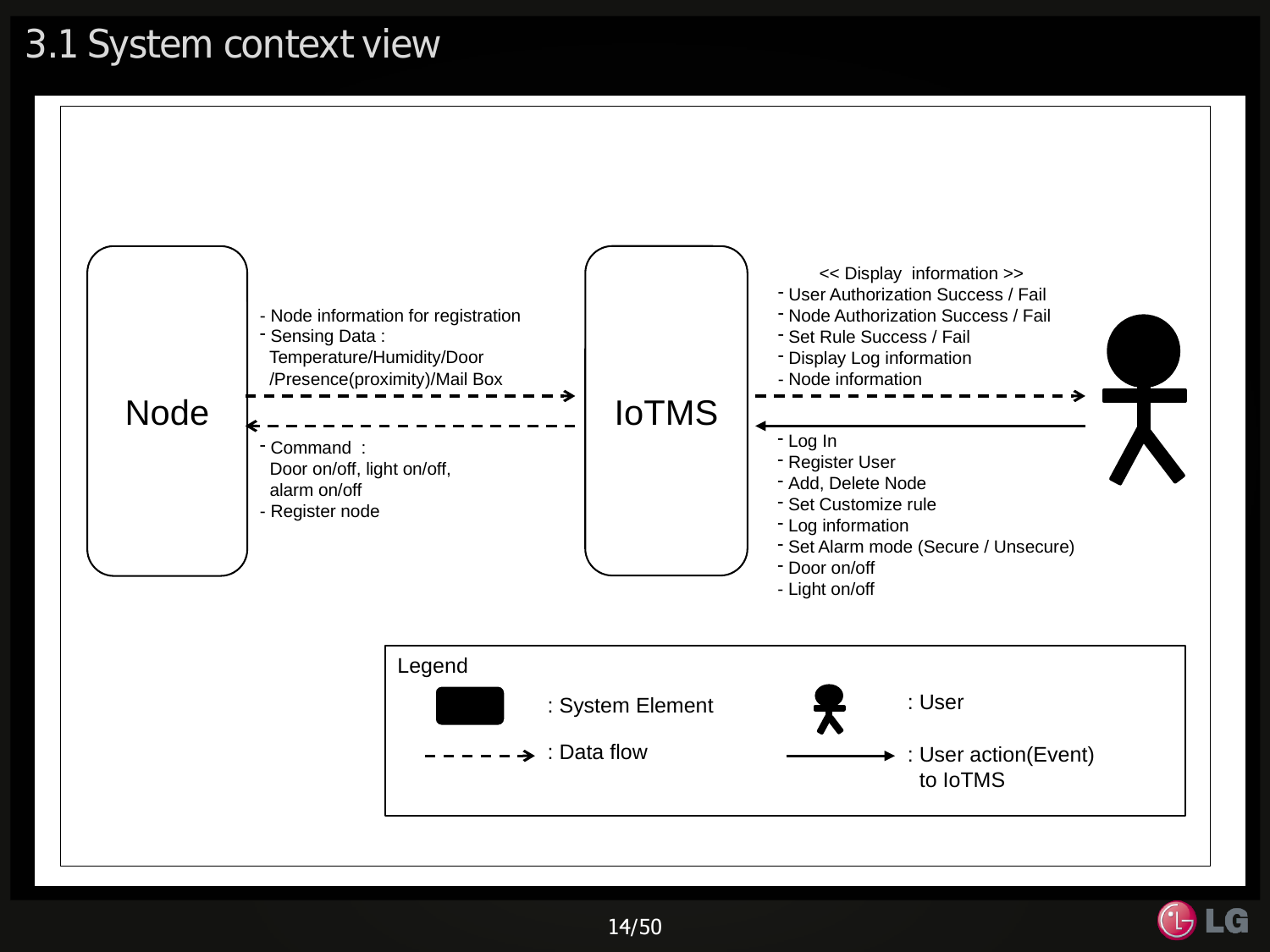

# 3.1 System context view

Node
IoTMS
<< Display  information >>
 User Authorization Success / Fail
 Node Authorization Success / Fail
 Set Rule Success / Fail
 Display Log information
- Node information
- Node information for registration
 Sensing Data :
  Temperature/Humidity/Door
  /Presence(proximity)/Mail Box

 Log In
 Register User
 Add, Delete Node
 Set Customize rule
 Log information
 Set Alarm mode (Secure / Unsecure)
 Door on/off
- Light on/off
 Command  :
  Door on/off, light on/off,
  alarm on/off
- Register node

Legend
: User

: System Element

: Data flow
: User action(Event)
  to IoTMS
14/50